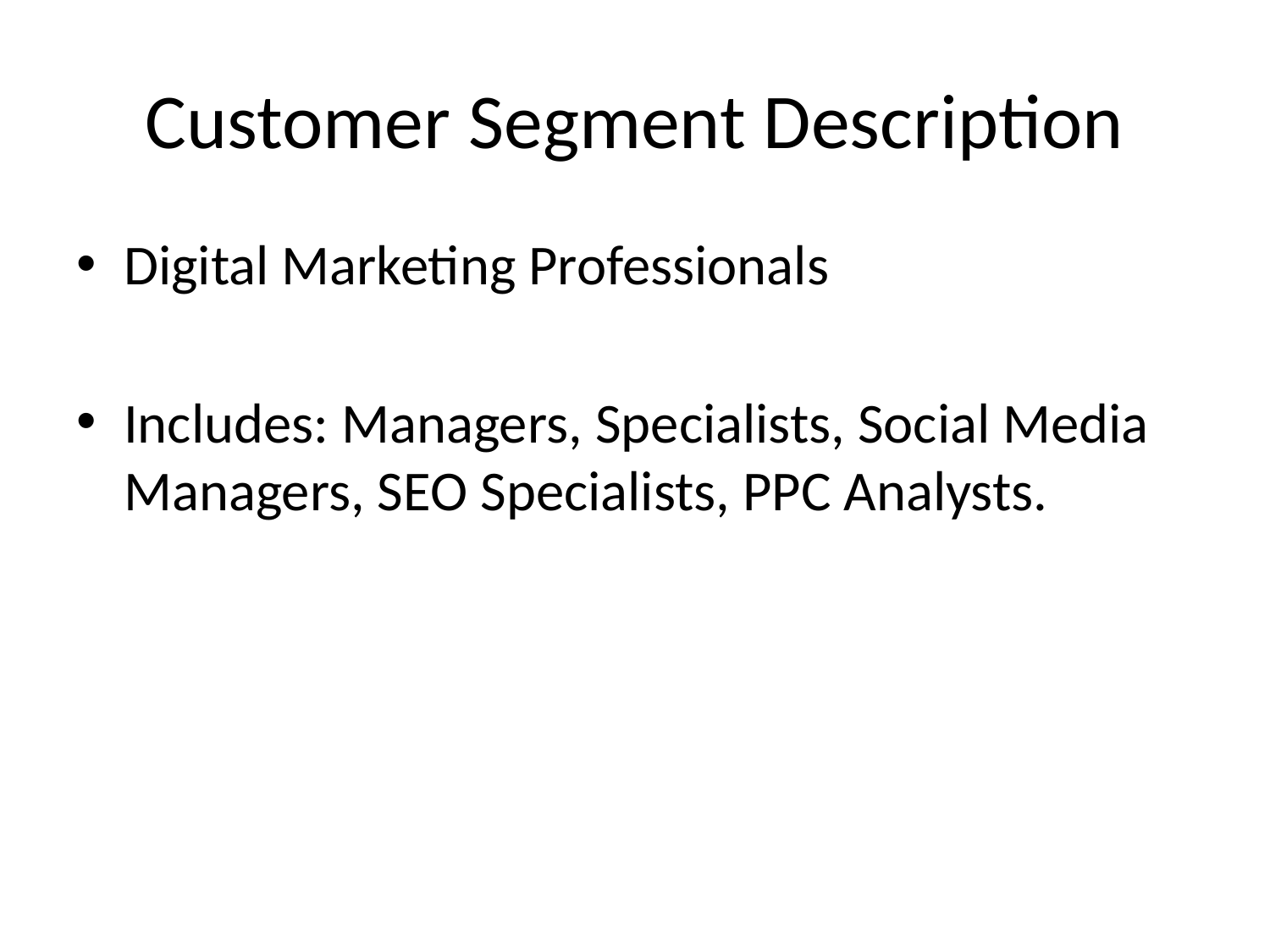

# Customer Segment Description
Digital Marketing Professionals

Includes: Managers, Specialists, Social Media Managers, SEO Specialists, PPC Analysts.